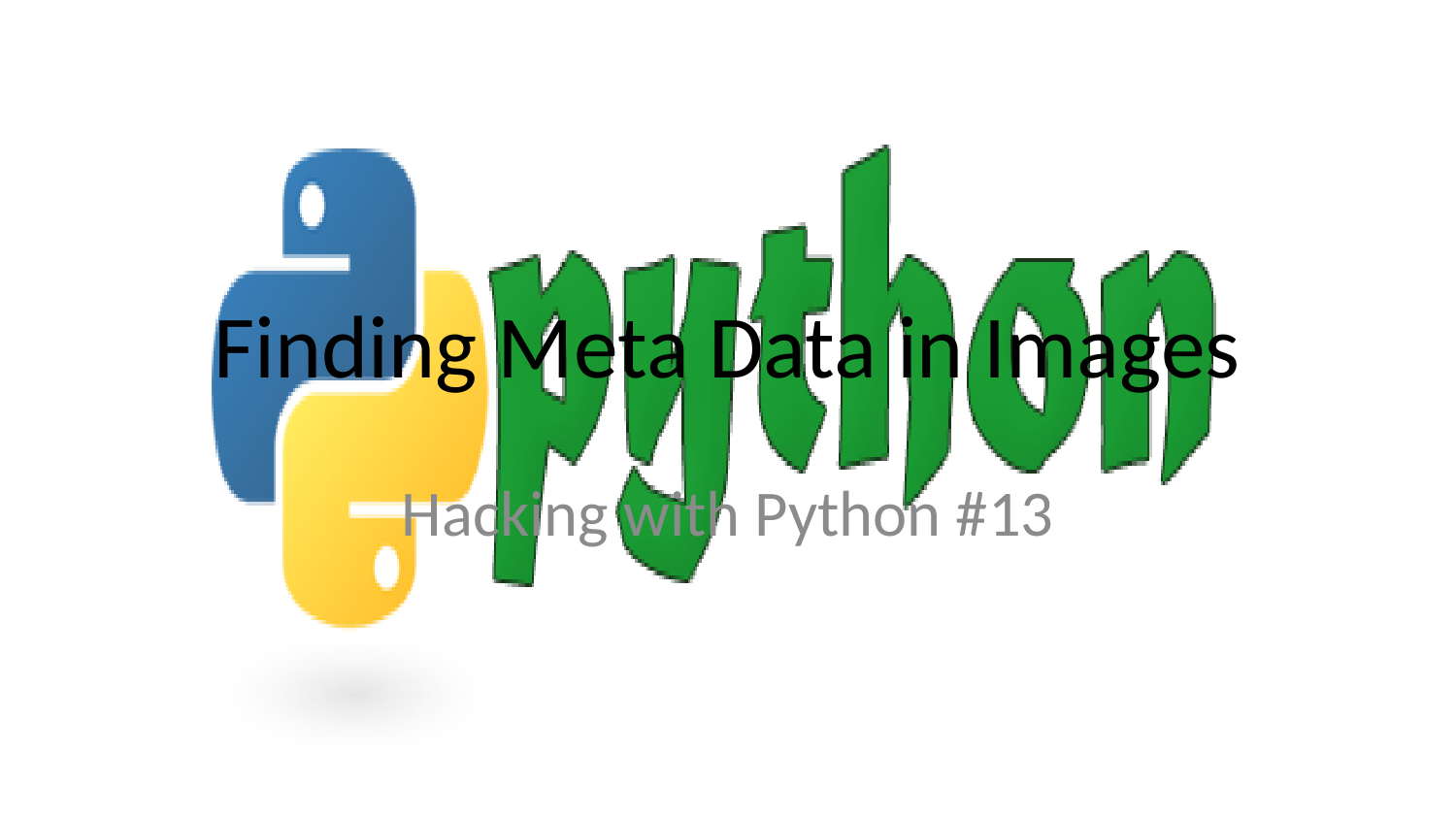

# Finding Meta Data in Images
Hacking with Python #13